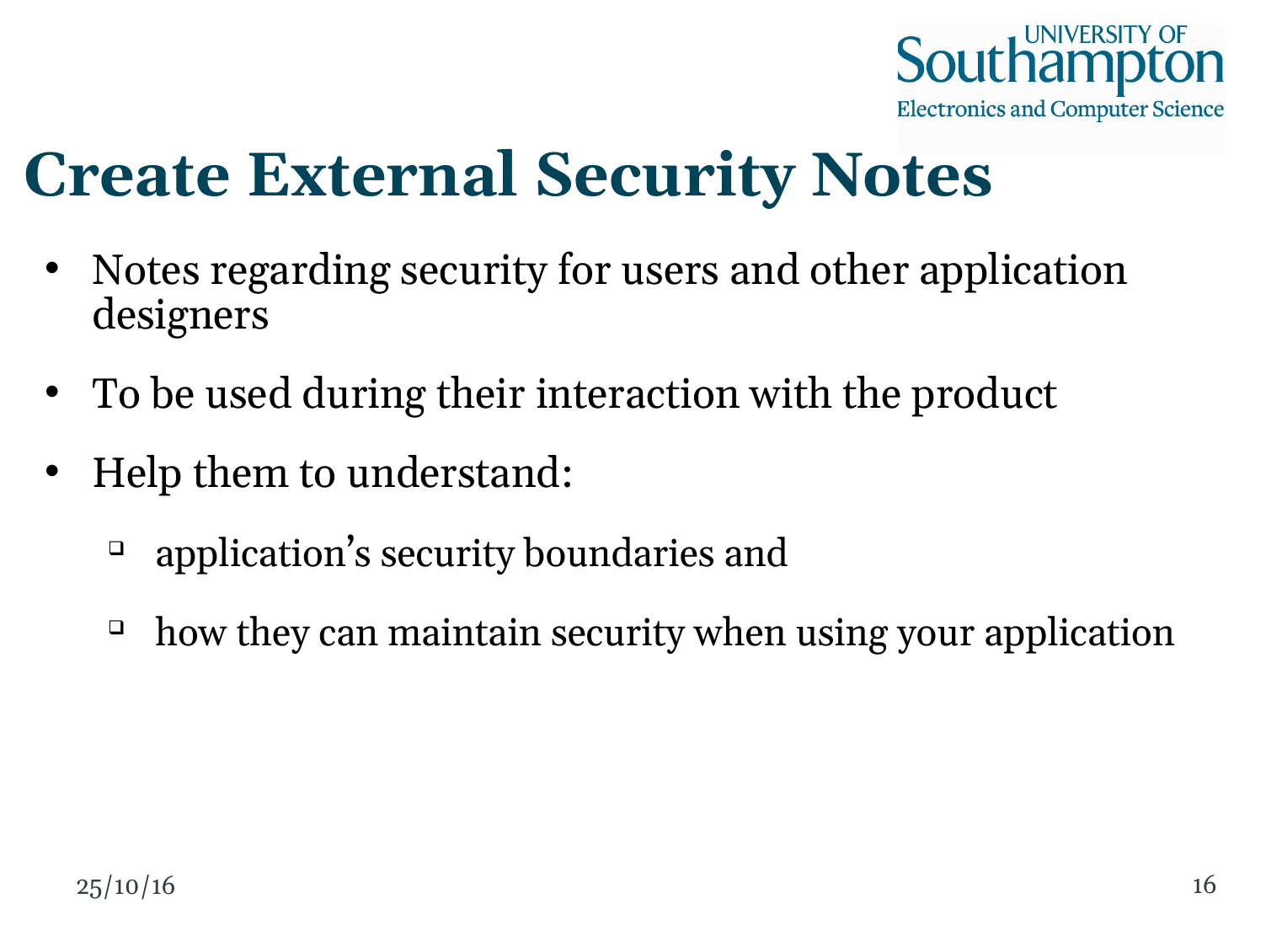

Create External Security Notes
Notes regarding security for users and other application designers
To be used during their interaction with the product
Help them to understand:
application’s security boundaries and
how they can maintain security when using your application
16
25/10/16